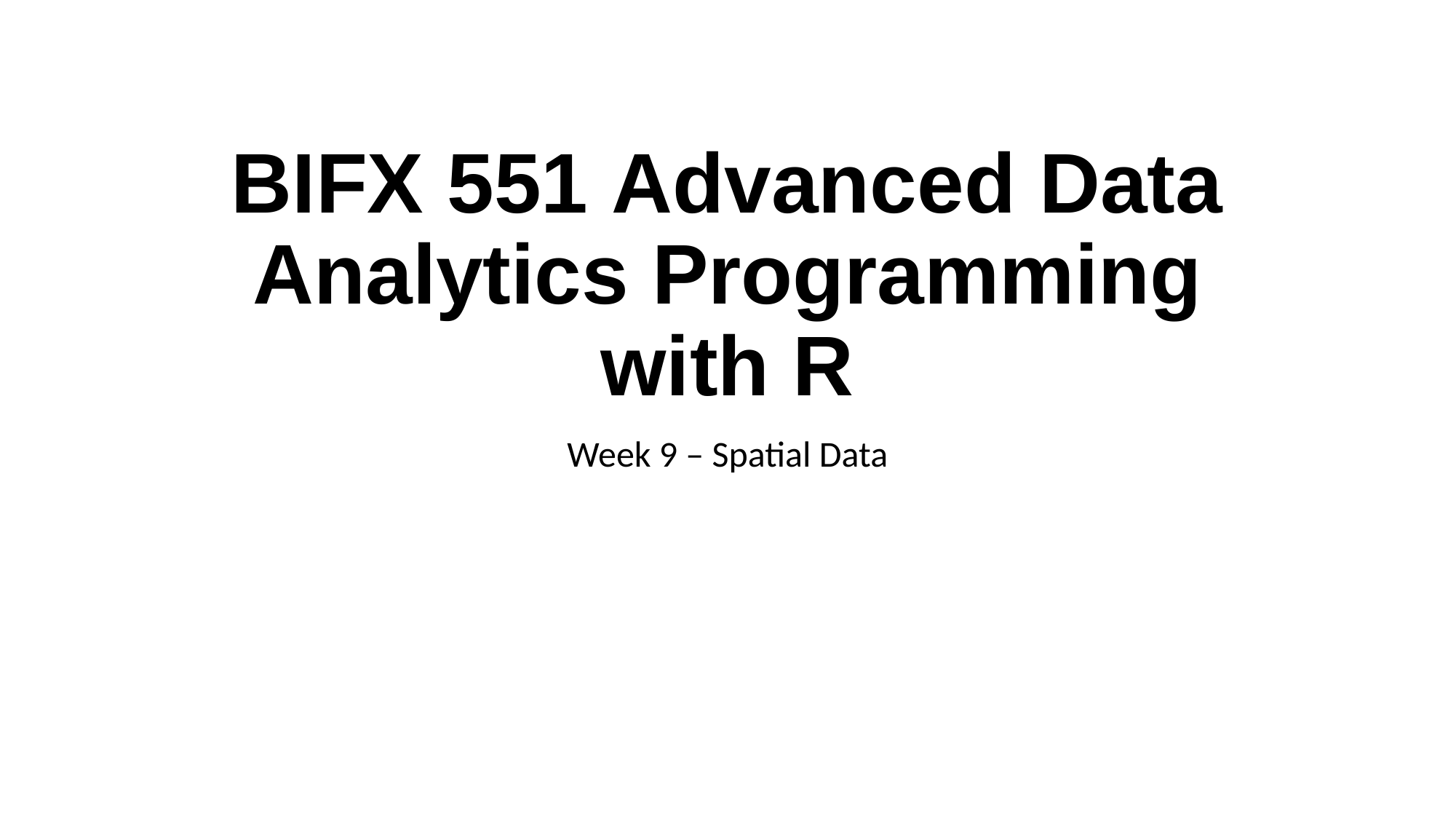

# BIFX 551 Advanced Data Analytics Programming with R
Week 9 – Spatial Data